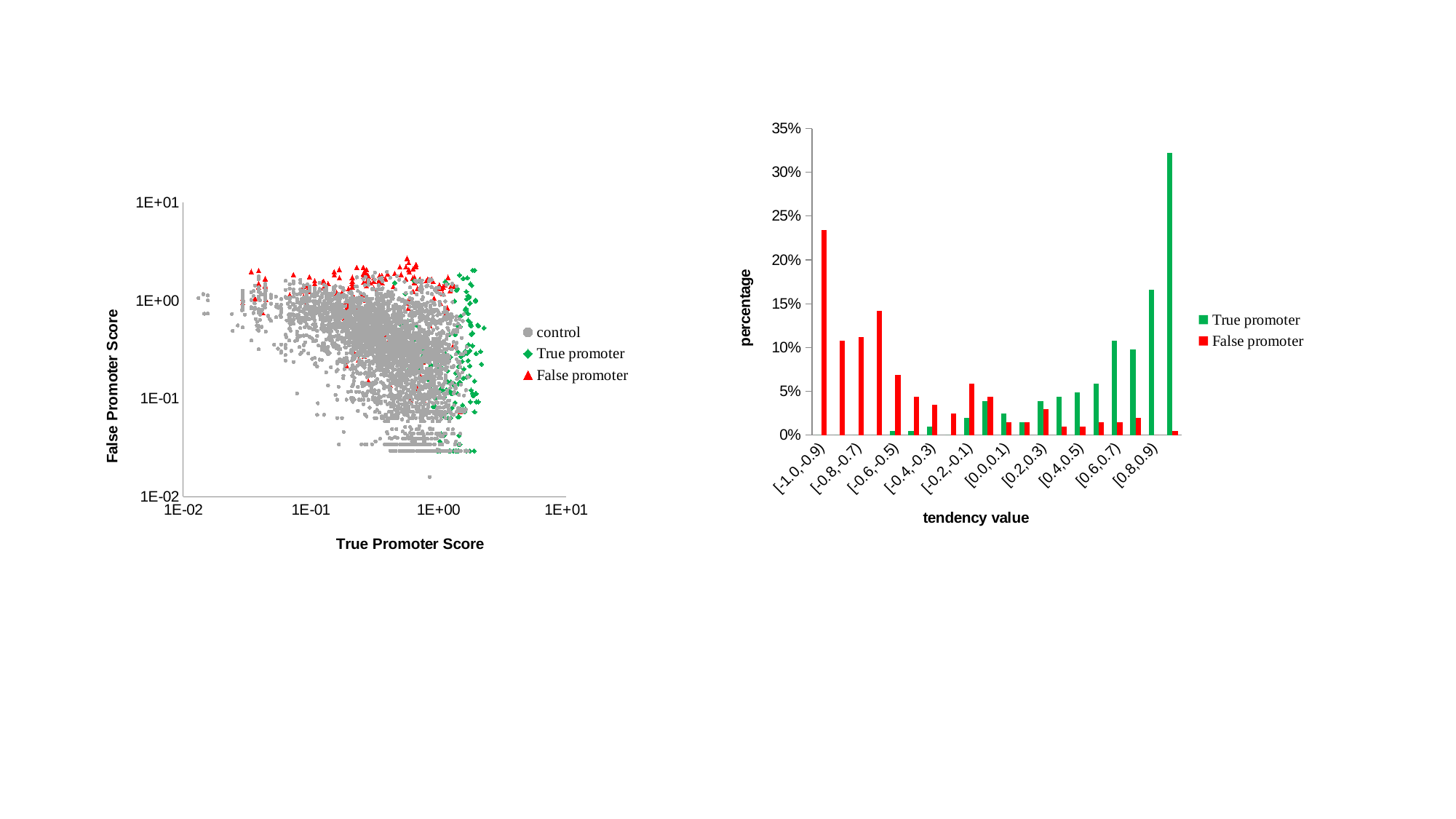

### Chart

| Category |  |  |
|---|---|---|
| [-1.0,-0.9) | 0.0 | 0.234146341 |
| [-0.9,-0.8) | 0.0 | 0.107317073 |
| [-0.8,-0.7) | 0.0 | 0.112195122 |
| [-0.7,-0.6) | 0.0 | 0.141463415 |
| [-0.6,-0.5) | 0.004878049 | 0.068292683 |
| [-0.5,-0.4) | 0.004878049 | 0.043902439 |
| [-0.4,-0.3) | 0.009756098 | 0.034146341 |
| [-0.3,-0.2) | 0.0 | 0.024390244 |
| [-0.2,-0.1) | 0.019512195 | 0.058536585 |
| [-0.1,0.0) | 0.03902439 | 0.043902439 |
| [0.0,0.1) | 0.024390244 | 0.014634146 |
| [0.1,0.2) | 0.014634146 | 0.014634146 |
| [0.2,0.3) | 0.03902439 | 0.029268293 |
| [0.3,0.4) | 0.043902439 | 0.009756098 |
| [0.4,0.5) | 0.048780488 | 0.009756098 |
| [0.5,0.6) | 0.058536585 | 0.014634146 |
| [0.6,0.7) | 0.107317073 | 0.014634146 |
| [0.7,0.8) | 0.097560976 | 0.019512195 |
| [0.8,0.9) | 0.165853659 | 0.0 |
| [0.9,1.0) | 0.32195122 | 0.004878049 |

### Chart

| Category |  |  |  |
|---|---|---|---|